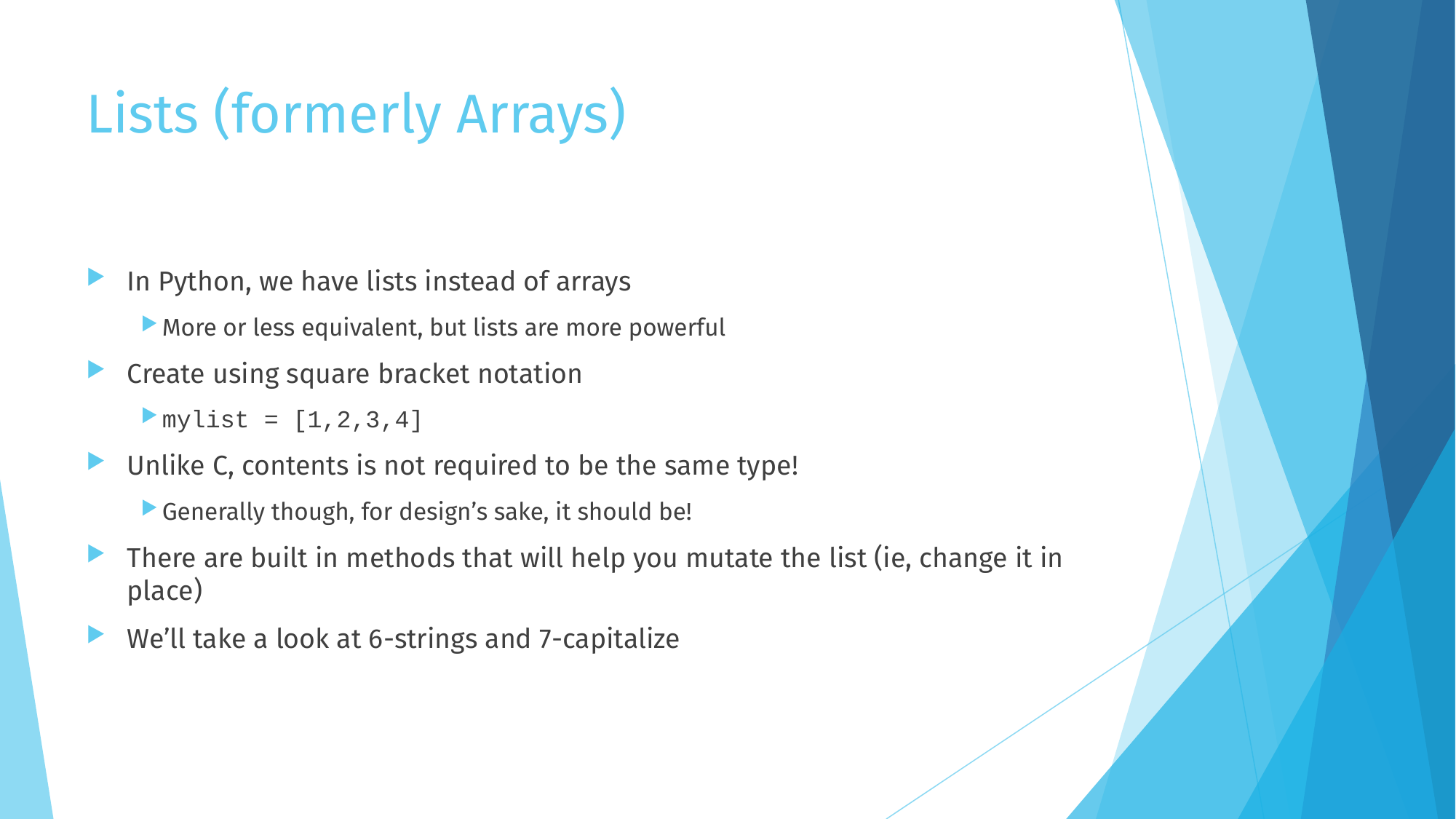

# Lists (formerly Arrays)
In Python, we have lists instead of arrays
More or less equivalent, but lists are more powerful
Create using square bracket notation
mylist = [1,2,3,4]
Unlike C, contents is not required to be the same type!
Generally though, for design’s sake, it should be!
There are built in methods that will help you mutate the list (ie, change it in place)
We’ll take a look at 6-strings and 7-capitalize